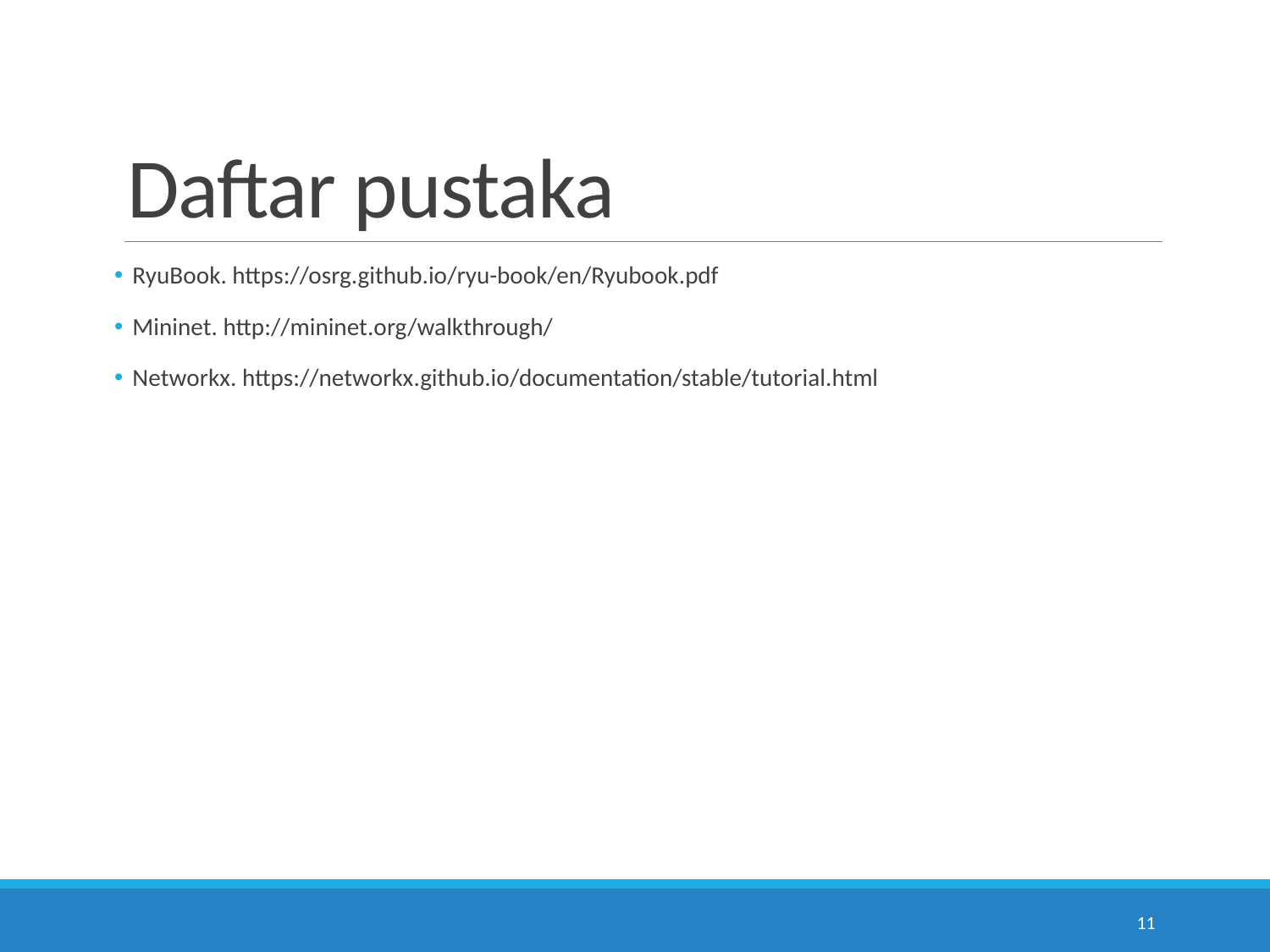

# Daftar pustaka
 RyuBook. https://osrg.github.io/ryu-book/en/Ryubook.pdf
 Mininet. http://mininet.org/walkthrough/
 Networkx. https://networkx.github.io/documentation/stable/tutorial.html
11